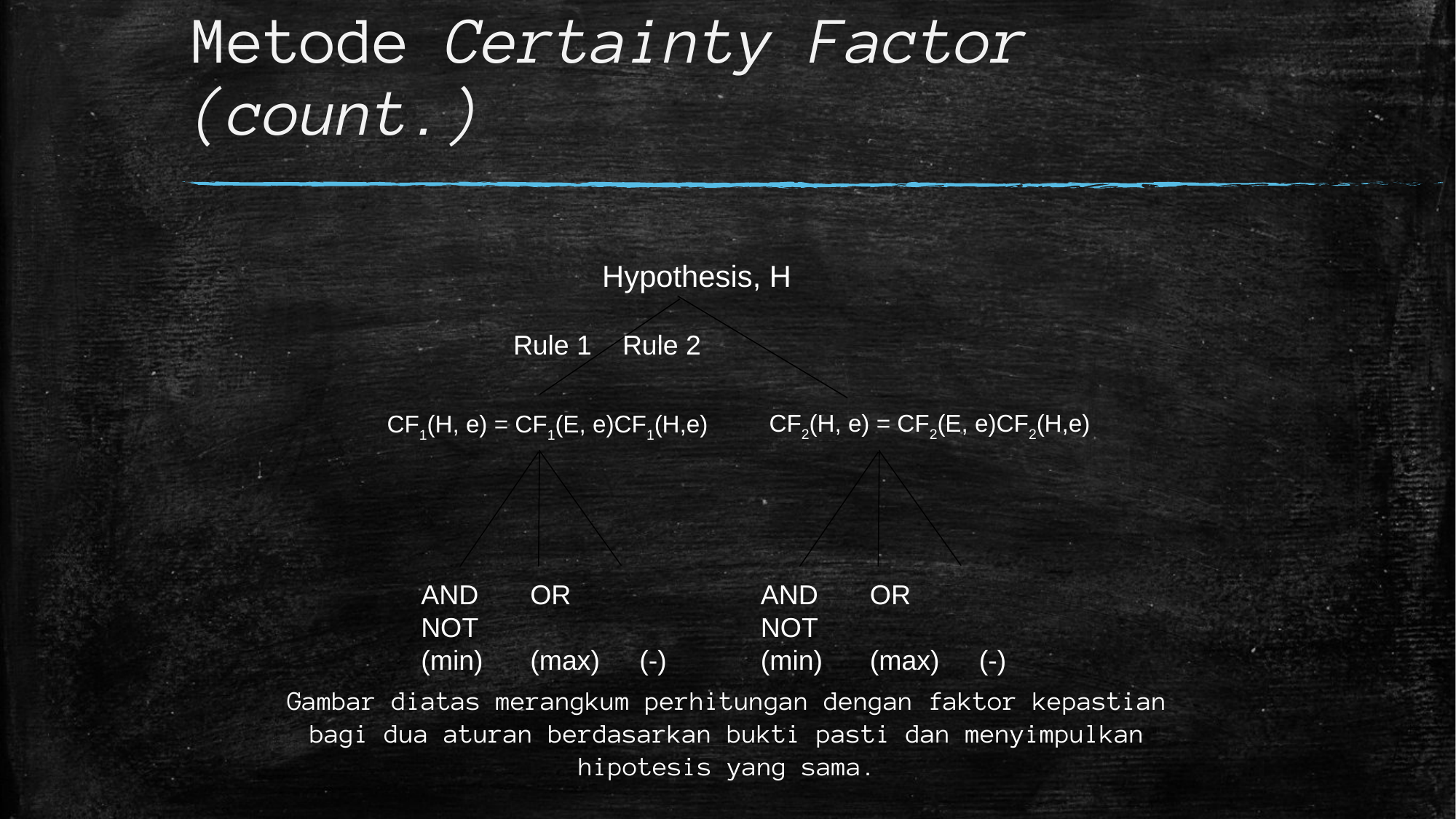

# Metode Certainty Factor (count.)

Hypothesis, H

Rule 1 	Rule 2
CF2(H, e) = CF2(E, e)CF2(H,e)
CF1(H, e) = CF1(E, e)CF1(H,e)

AND 	OR 	NOT
(min) 	(max) 	(-)
AND 	OR 	NOT
(min) 	(max) 	(-)
Gambar diatas merangkum perhitungan dengan faktor kepastian bagi dua aturan berdasarkan bukti pasti dan menyimpulkan hipotesis yang sama.